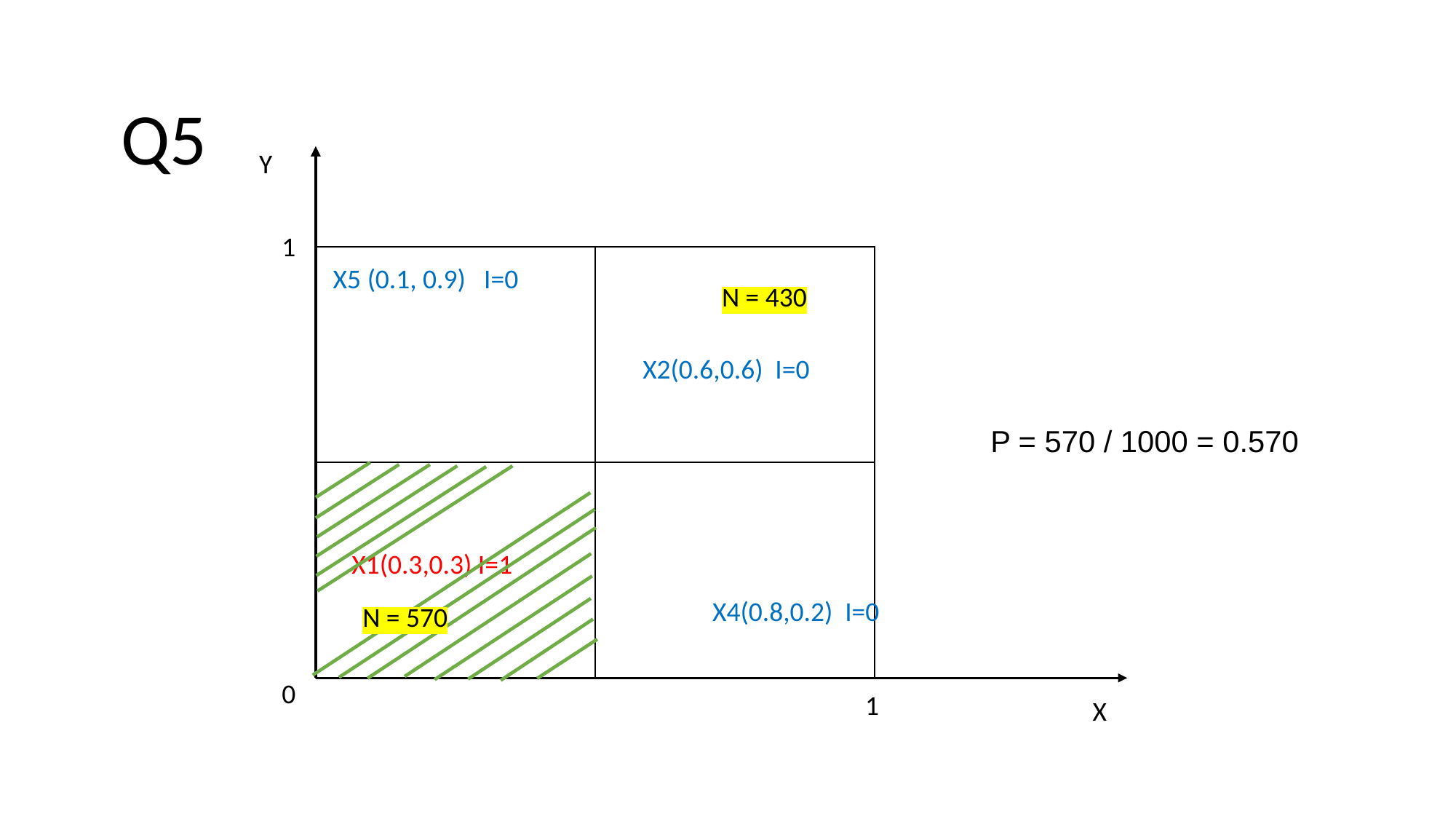

# Q5
Y
1
|  |  |
| --- | --- |
|  |  |
X5 (0.1, 0.9)   I=0
N = 430
X2(0.6,0.6)  I=0

P = 570 / 1000 = 0.570
X1(0.3,0.3) I=1
X4(0.8,0.2)  I=0
N = 570
0
1
X